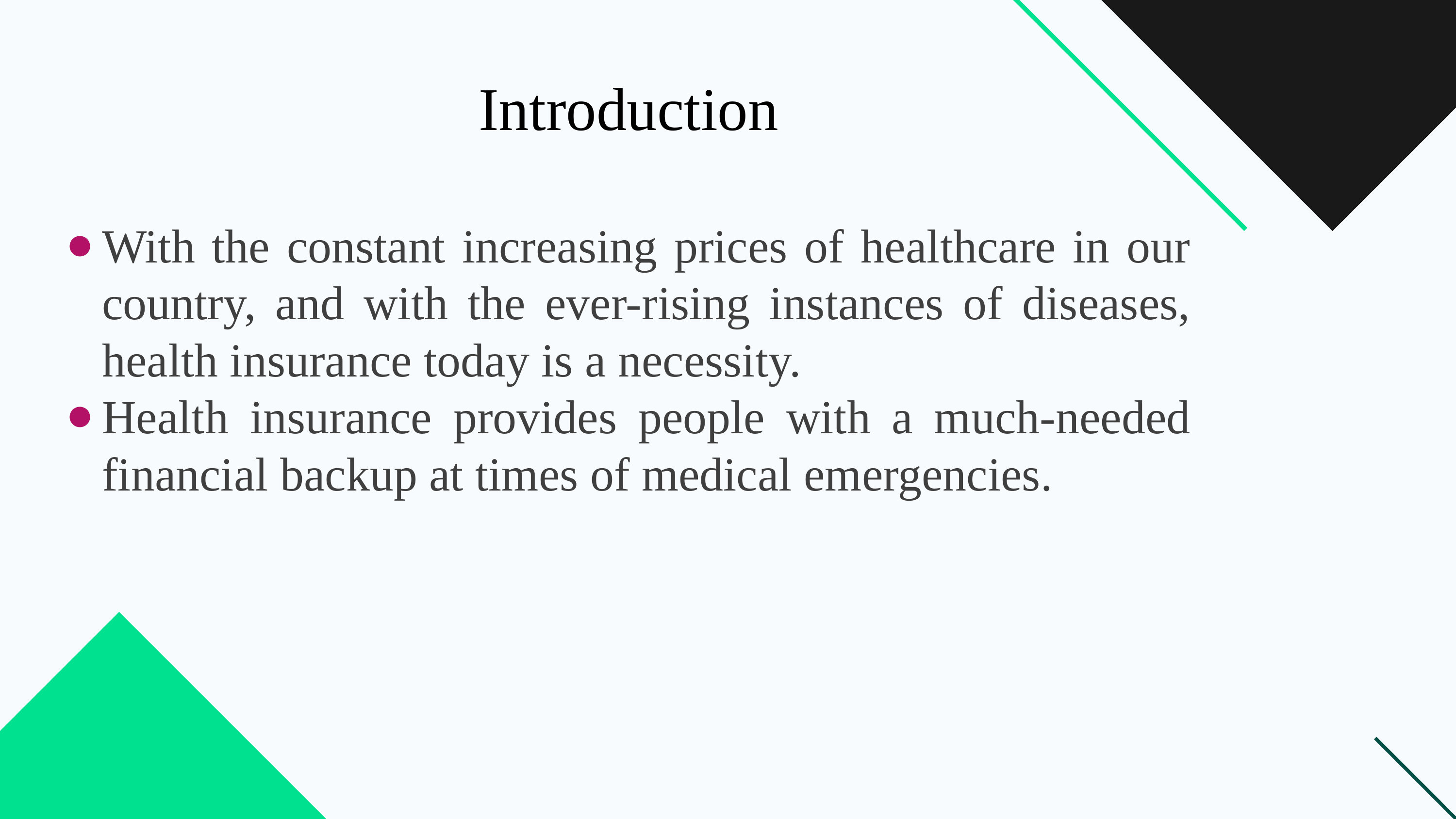

Introduction
With the constant increasing prices of healthcare in our country, and with the ever-rising instances of diseases, health insurance today is a necessity.
Health insurance provides people with a much-needed financial backup at times of medical emergencies.